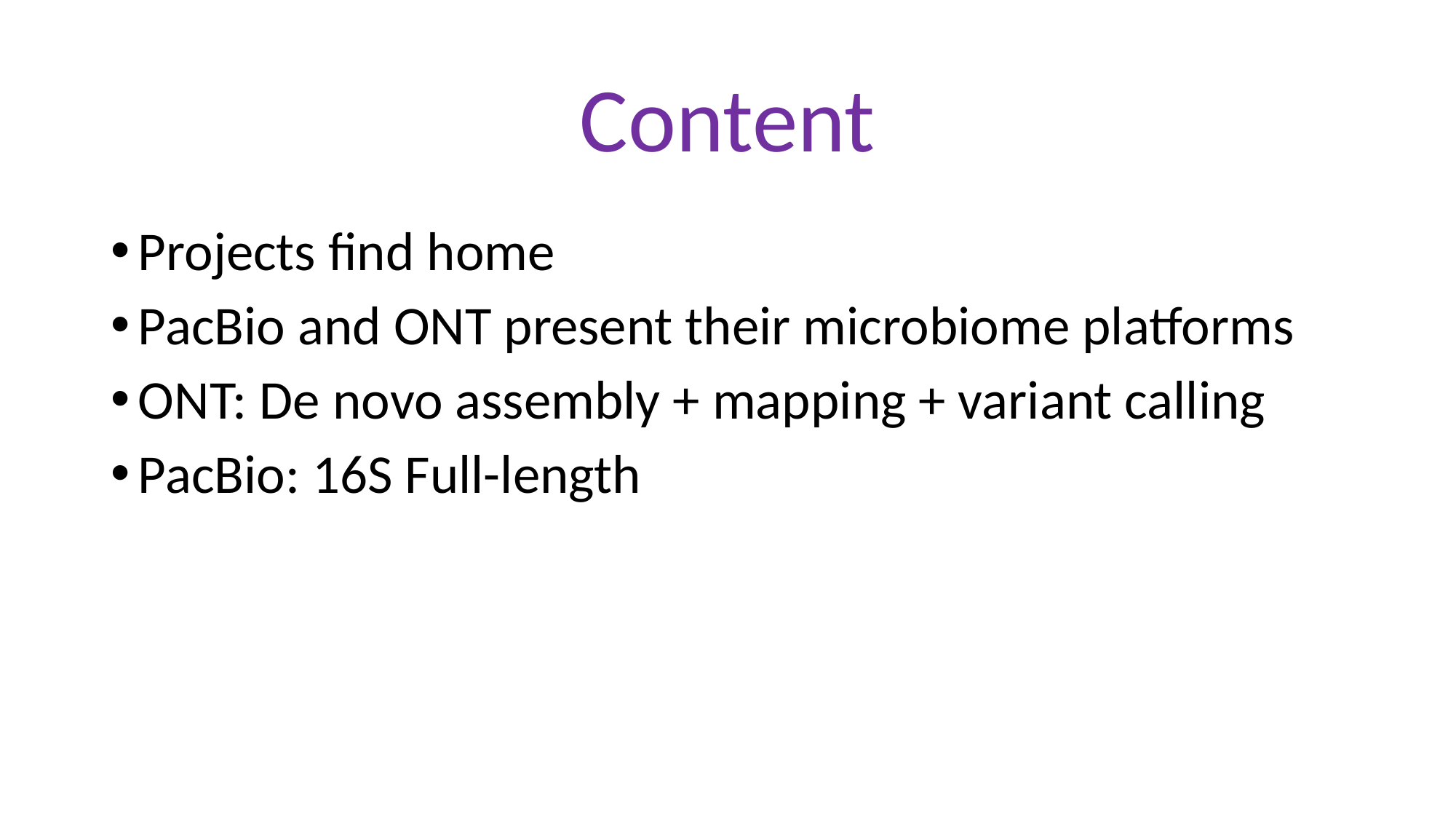

# Content
Projects find home
PacBio and ONT present their microbiome platforms
ONT: De novo assembly + mapping + variant calling
PacBio: 16S Full-length